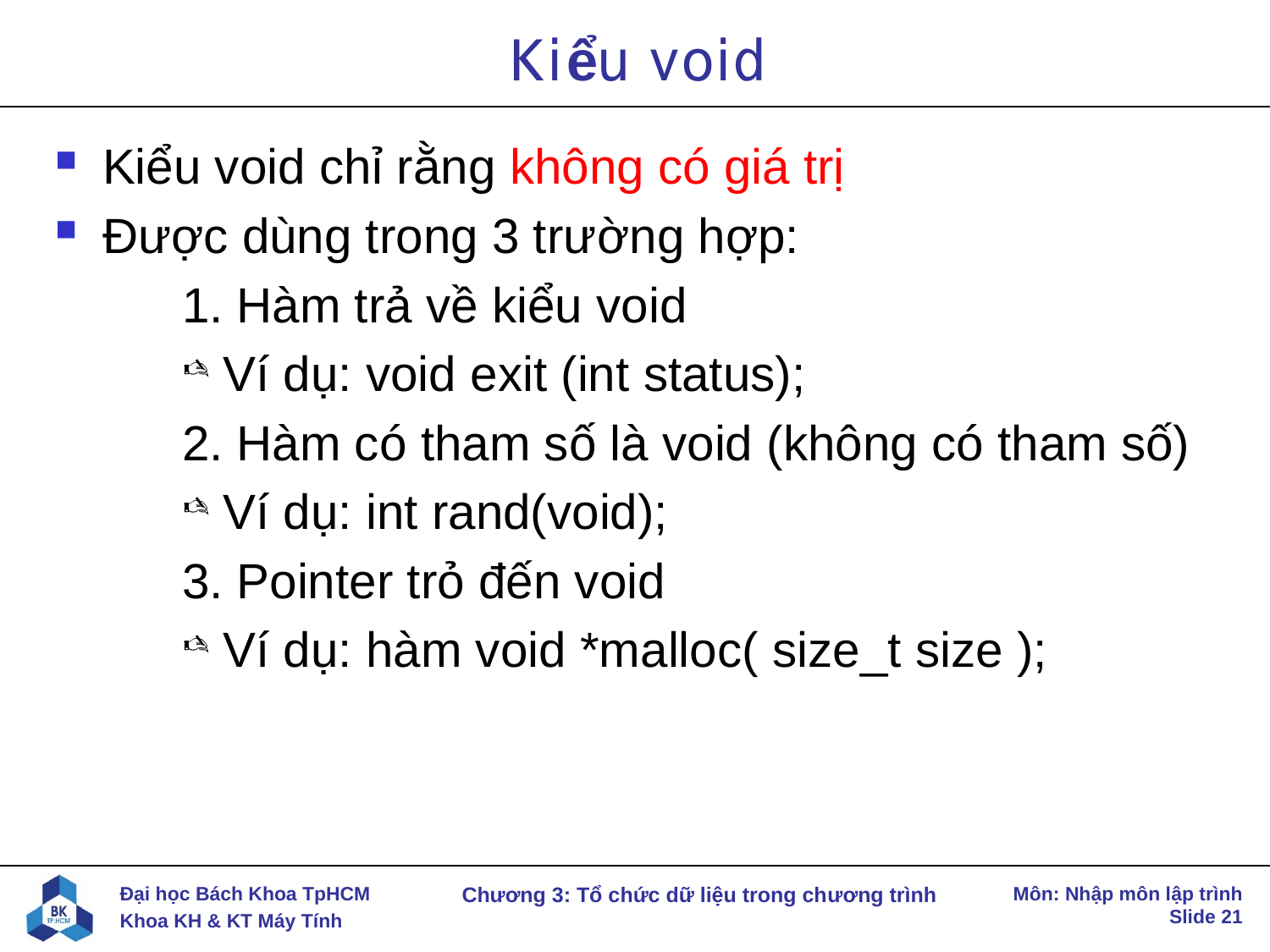

# Kiểu void
Kiểu void chỉ rằng không có giá trị
Được dùng trong 3 trường hợp:
	1. Hàm trả về kiểu void
 Ví dụ: void exit (int status);
	2. Hàm có tham số là void (không có tham số)
 Ví dụ: int rand(void);
	3. Pointer trỏ đến void
 Ví dụ: hàm void *malloc( size_t size );